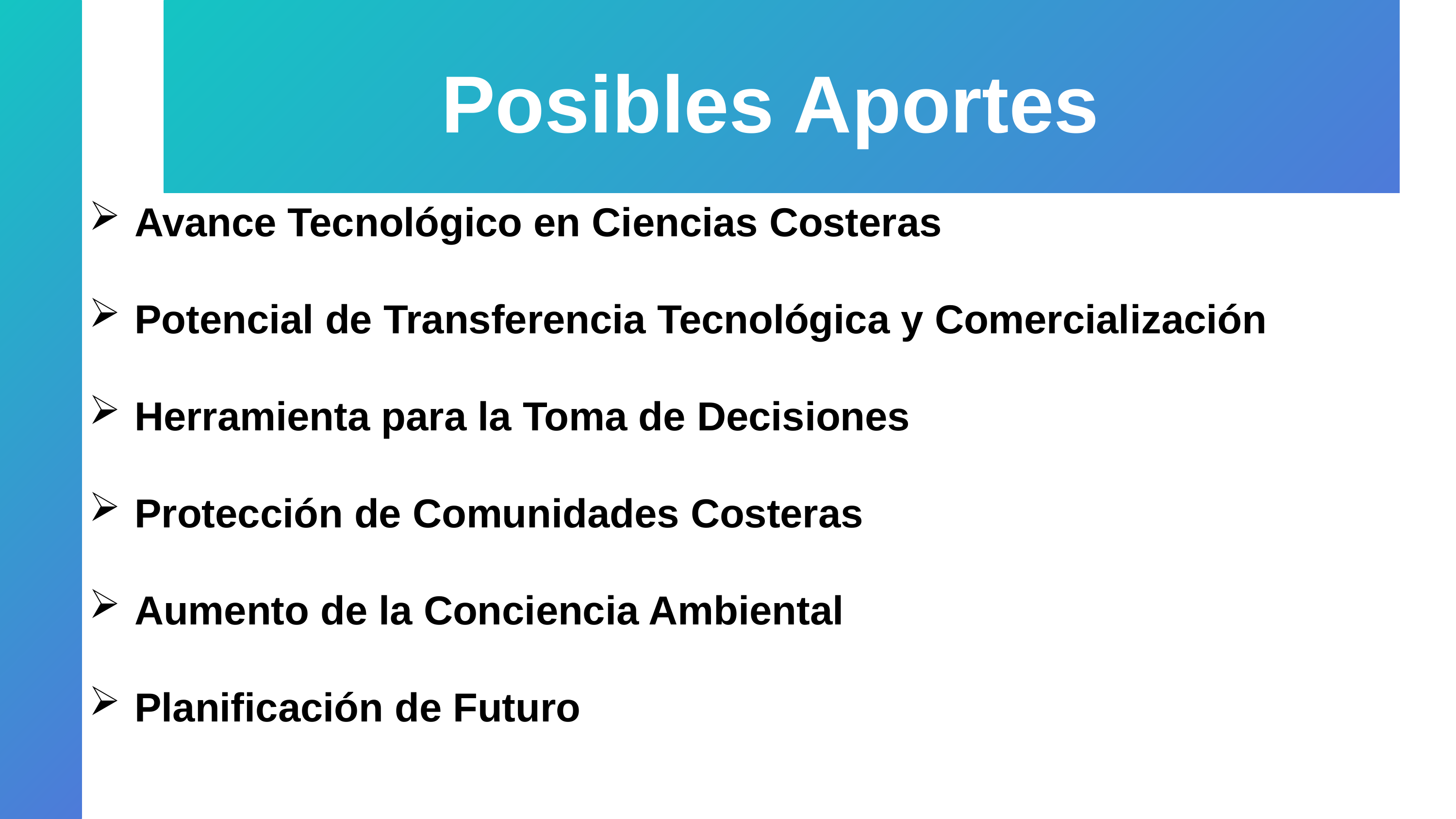

Posibles Aportes
Avance Tecnológico en Ciencias Costeras

Potencial de Transferencia Tecnológica y Comercialización

Herramienta para la Toma de Decisiones

Protección de Comunidades Costeras

Aumento de la Conciencia Ambiental

Planificación de Futuro